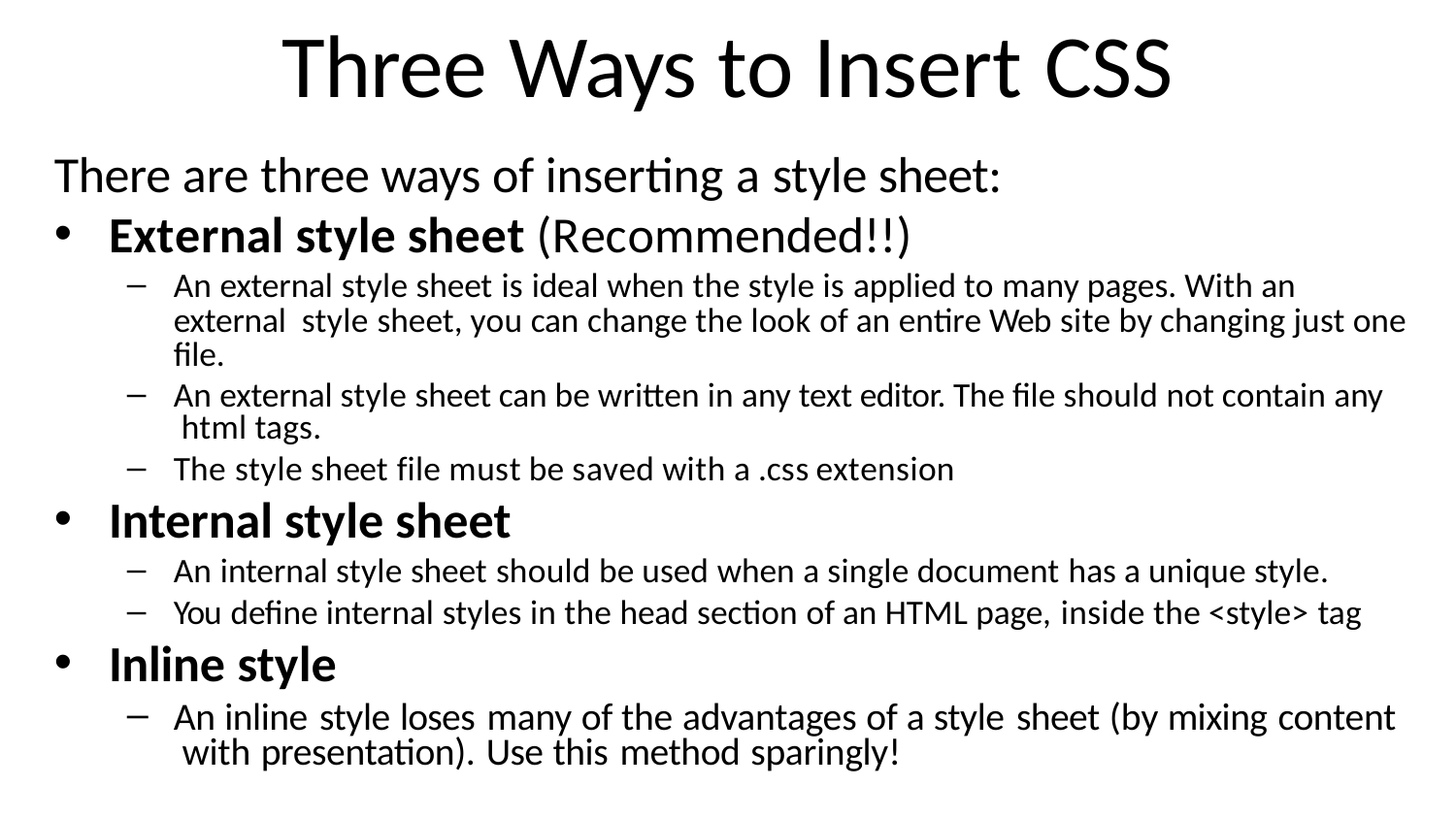

# Three Ways to Insert CSS
There are three ways of inserting a style sheet:
External style sheet (Recommended!!)
An external style sheet is ideal when the style is applied to many pages. With an external  style sheet, you can change the look of an entire Web site by changing just one file.
An external style sheet can be written in any text editor. The file should not contain any  html tags.
The style sheet file must be saved with a .css extension
Internal style sheet
An internal style sheet should be used when a single document has a unique style.
You define internal styles in the head section of an HTML page, inside the <style> tag
Inline style
An inline style loses many of the advantages of a style sheet (by mixing content  with presentation). Use this method sparingly!